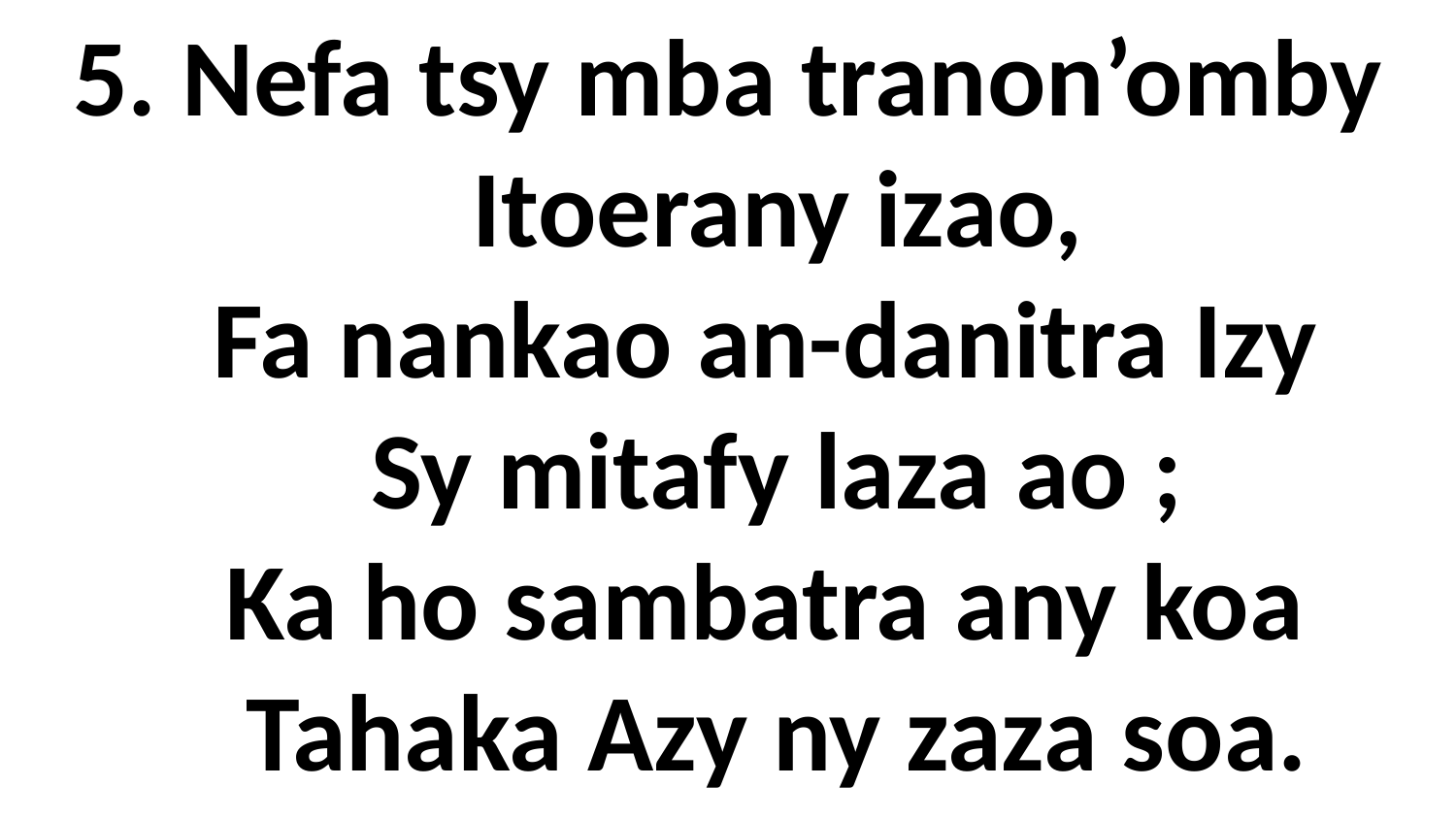

5. Nefa tsy mba tranon’omby
    Itoerany izao,
   Fa nankao an-danitra Izy
    Sy mitafy laza ao ;
   Ka ho sambatra any koa
    Tahaka Azy ny zaza soa.